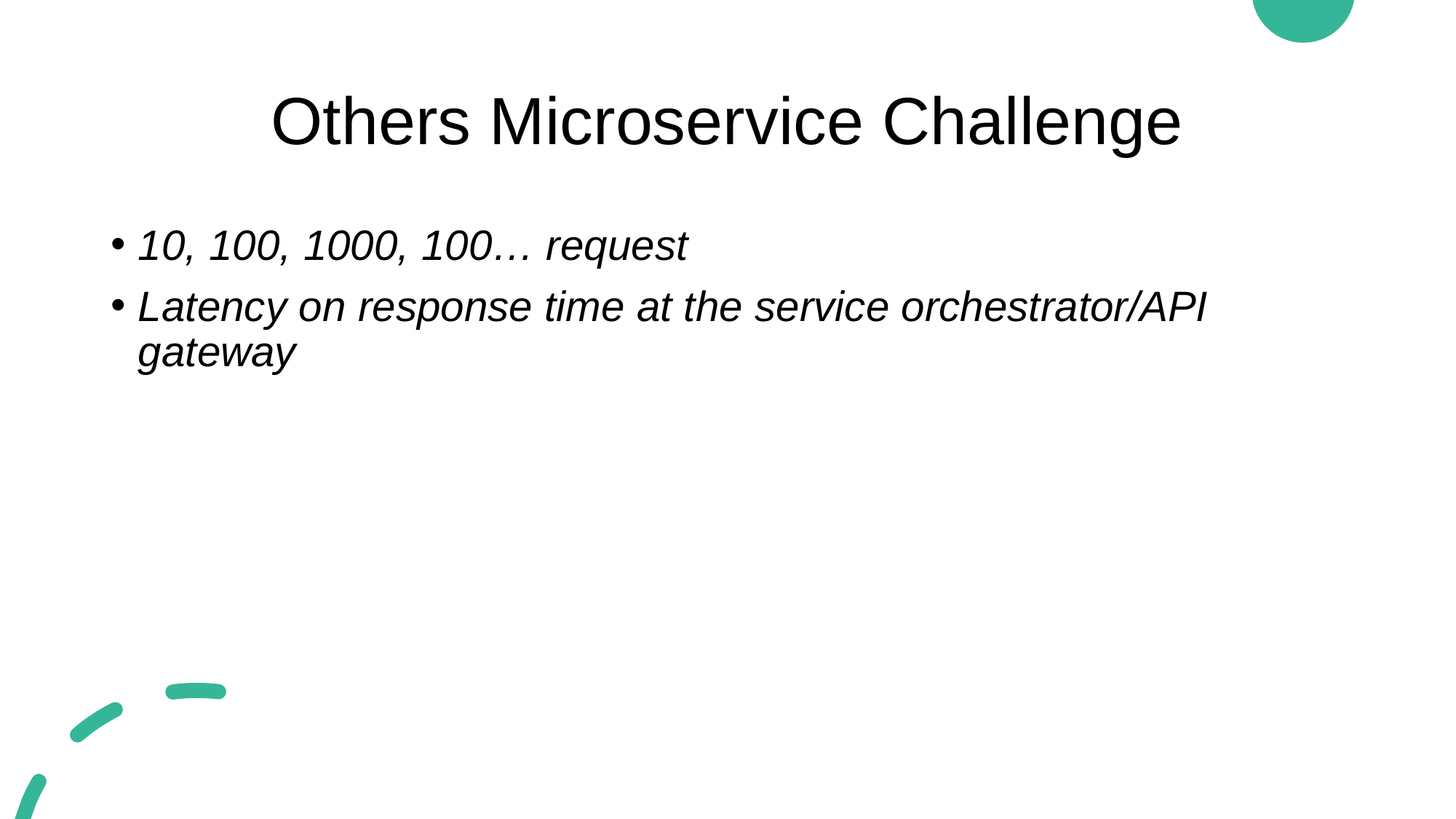

# Others Microservice Challenge
10, 100, 1000, 100… request
Latency on response time at the service orchestrator/API gateway